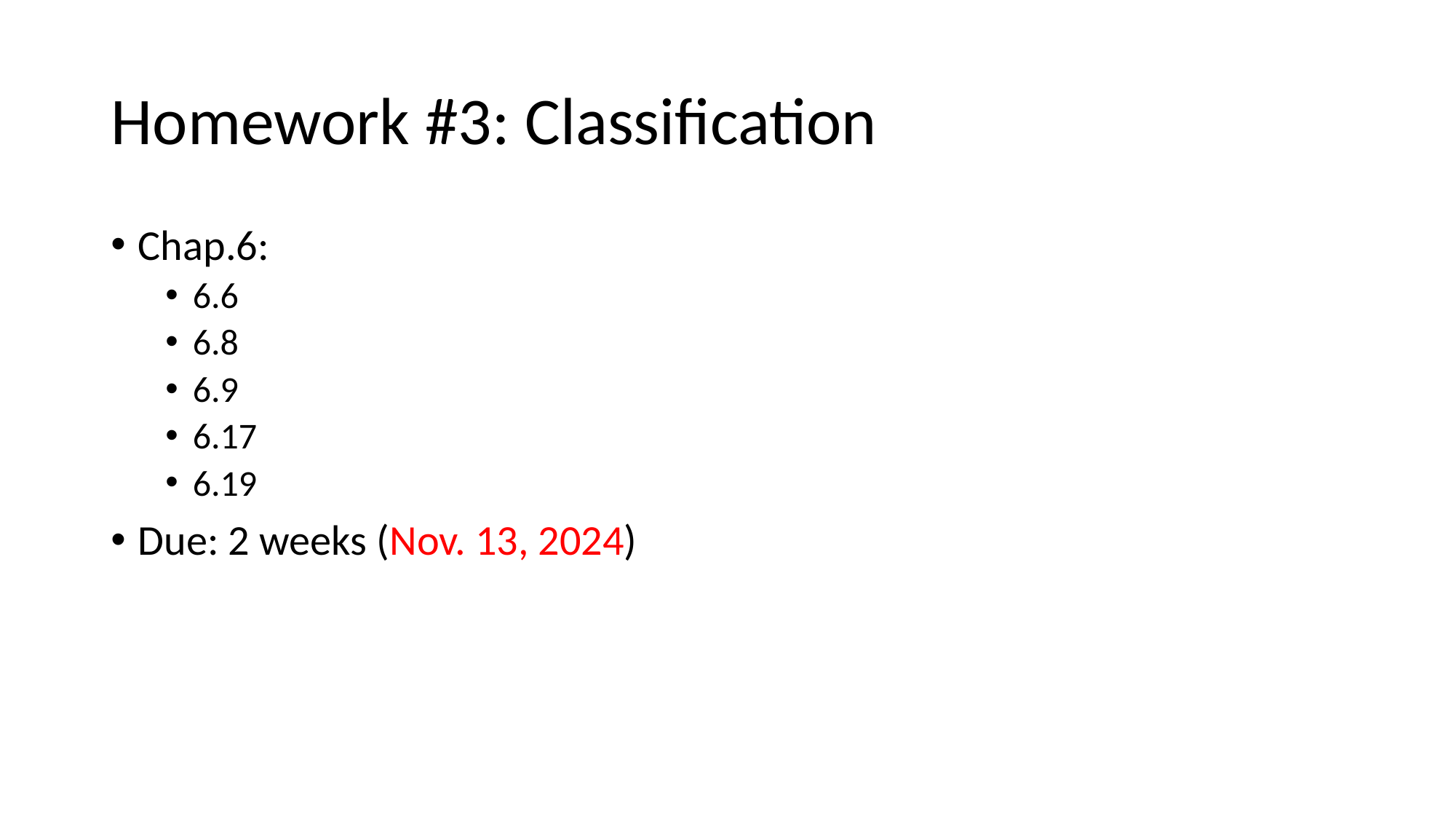

# Homework #3: Classification
Chap.6:
6.6
6.8
6.9
6.17
6.19
Due: 2 weeks (Nov. 13, 2024)